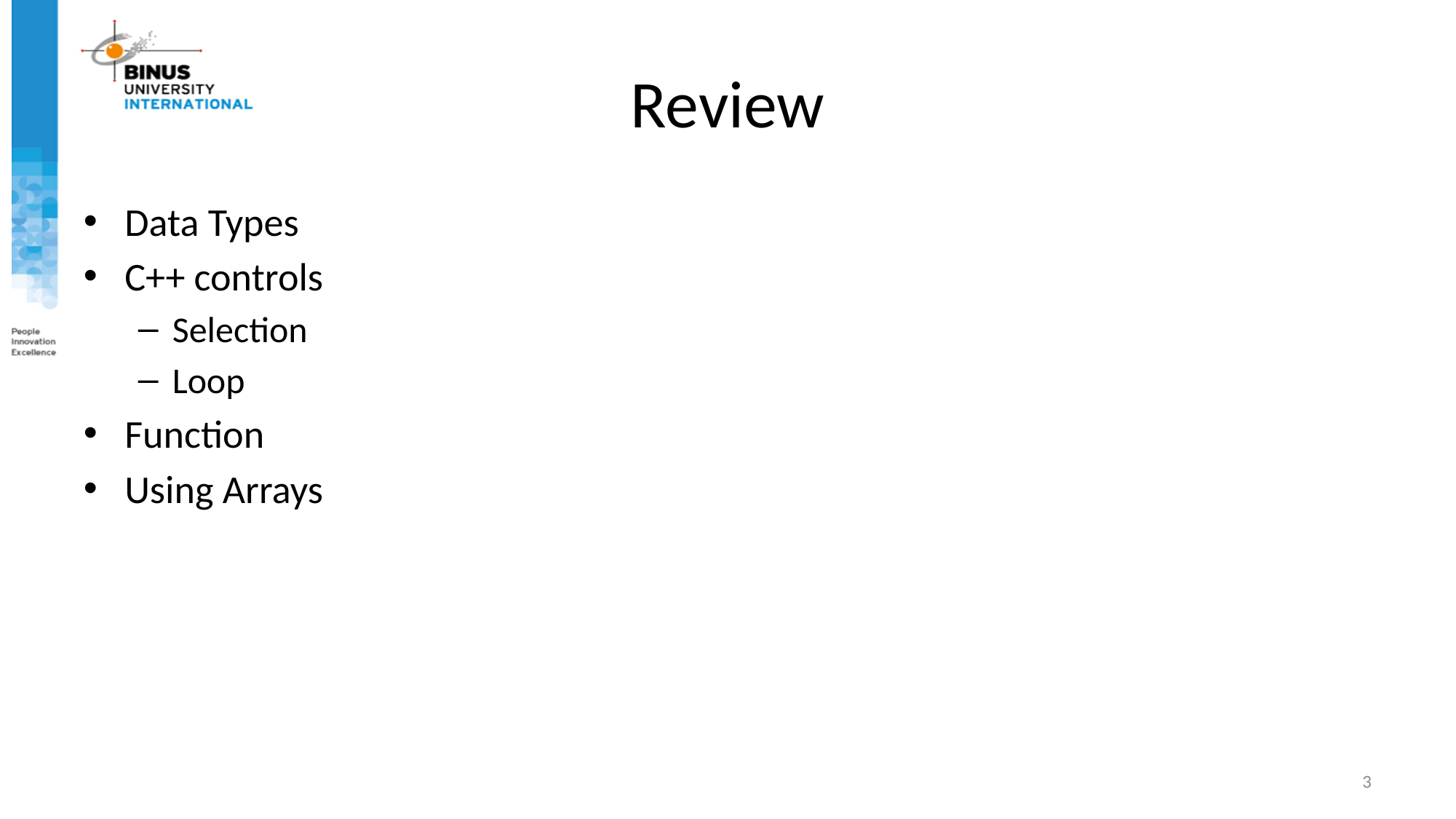

# Review
Data Types
C++ controls
Selection
Loop
Function
Using Arrays
3